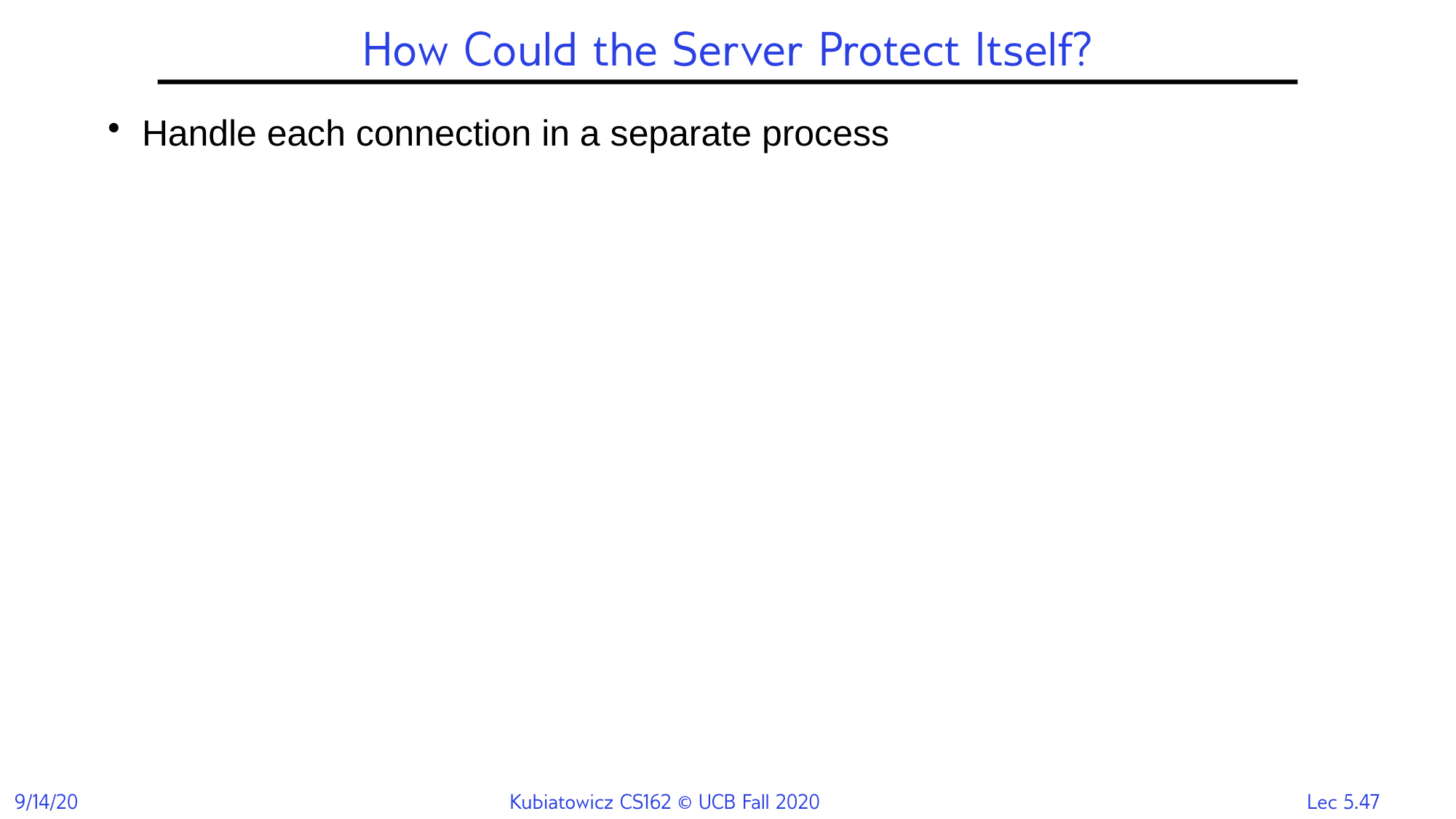

# How Could the Server Protect Itself?
Handle each connection in a separate process